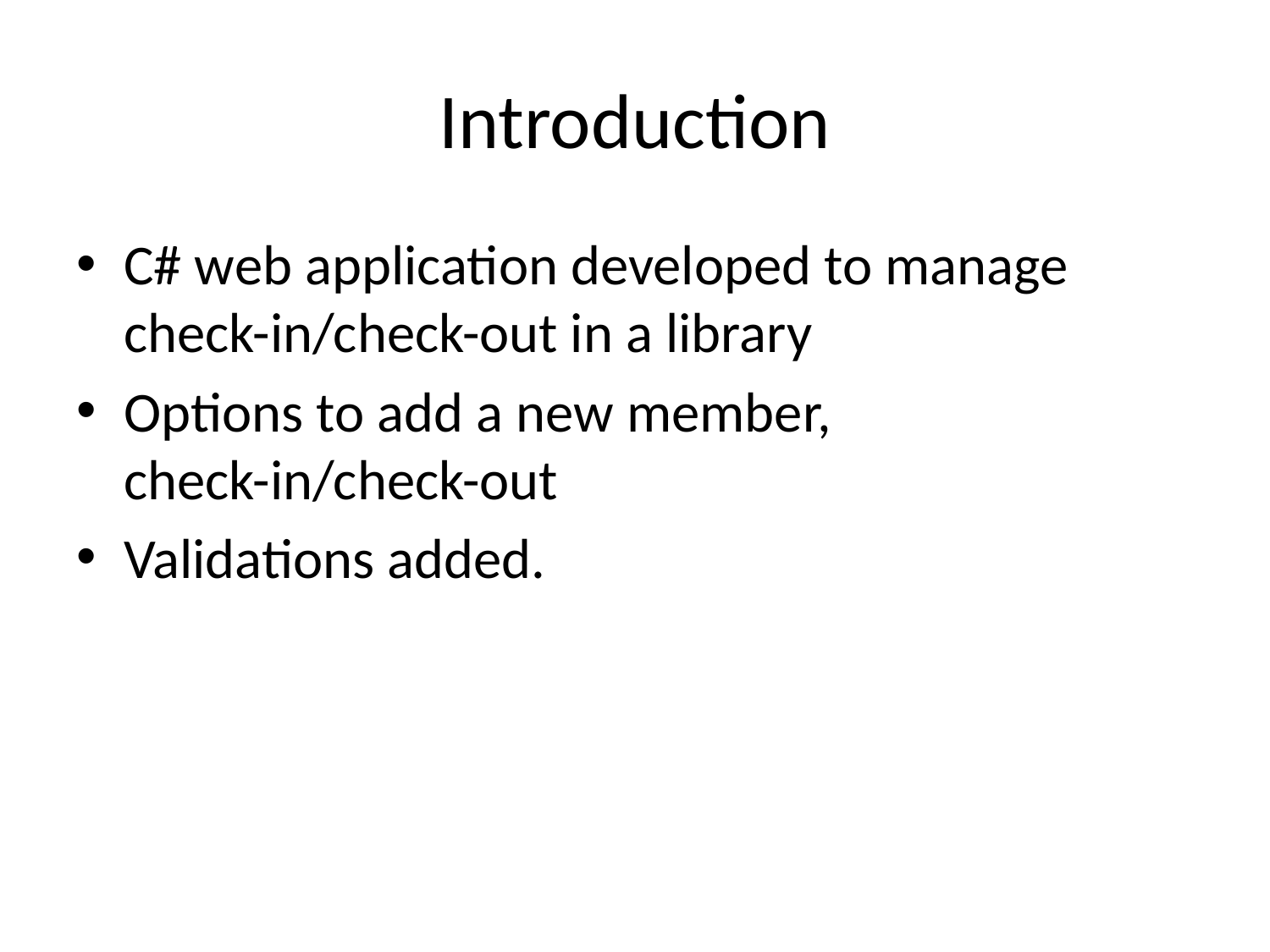

# Introduction
C# web application developed to manage check-in/check-out in a library
Options to add a new member, check-in/check-out
Validations added.